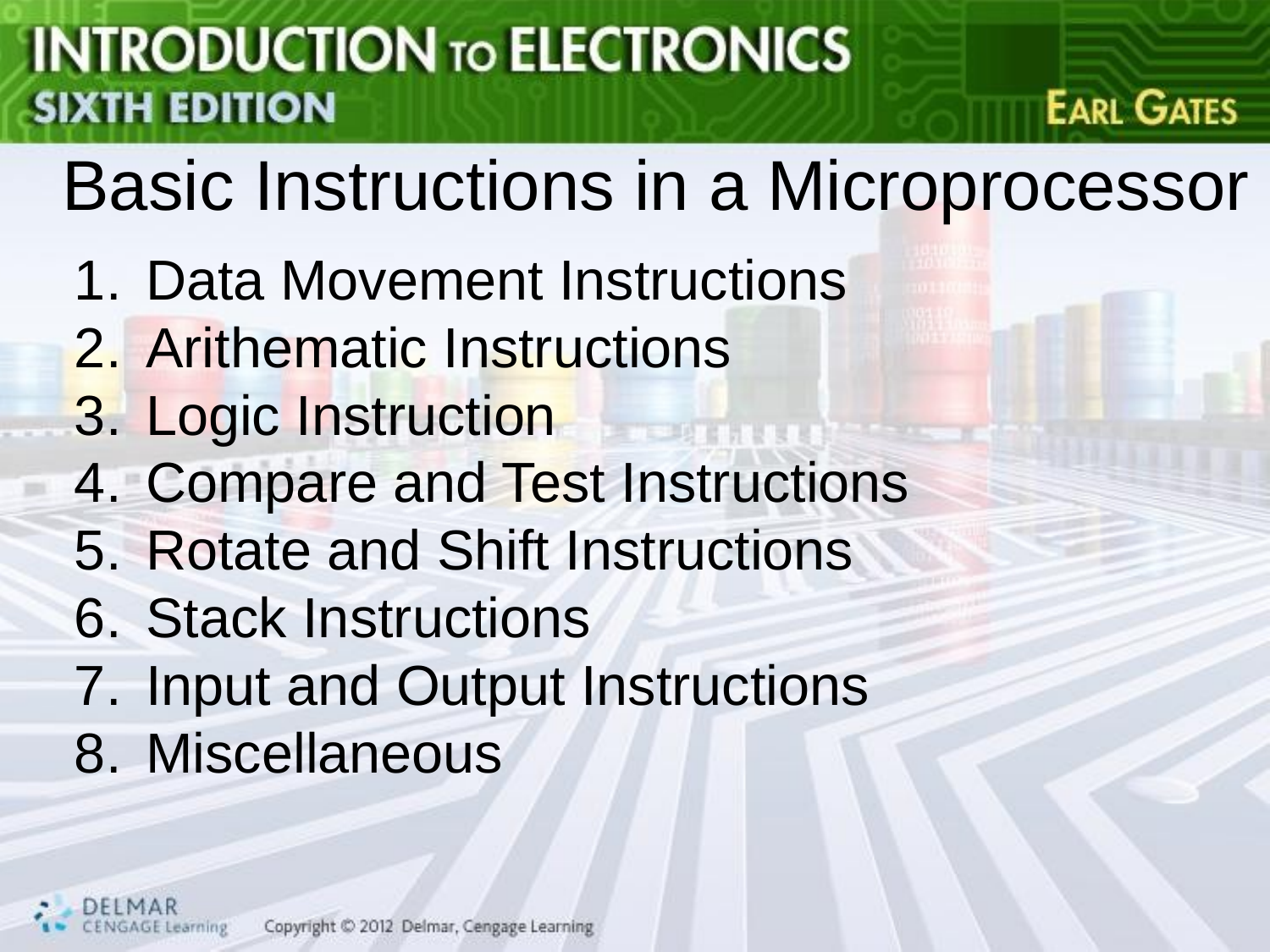

# Basic Instructions in a Microprocessor
Data Movement Instructions
Arithematic Instructions
Logic Instruction
Compare and Test Instructions
Rotate and Shift Instructions
Stack Instructions
Input and Output Instructions
Miscellaneous